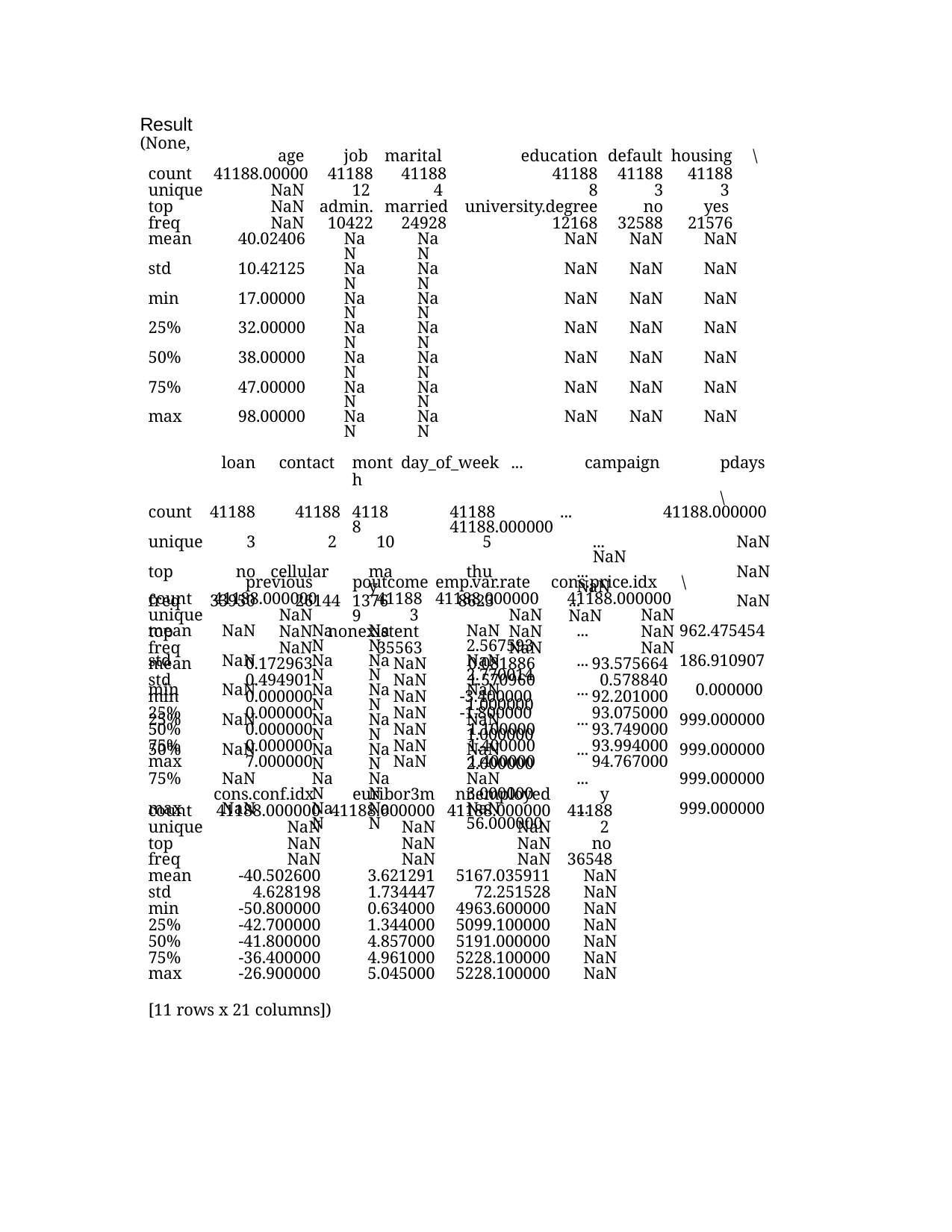

| Result (None, | age |  | job |  | marital |  | education | default | housing \ |
| --- | --- | --- | --- | --- | --- | --- | --- | --- | --- |
| count | 41188.00000 |  | 41188 |  | 41188 |  | 41188 | 41188 | 41188 |
| unique | NaN |  | 12 |  | 4 |  | 8 | 3 | 3 |
| top | NaN |  | admin. |  | married |  | university.degree | no | yes |
| freq | NaN |  | 10422 |  | 24928 |  | 12168 | 32588 | 21576 |
| mean | 40.02406 |  | NaN |  | NaN |  | NaN | NaN | NaN |
| std | 10.42125 |  | NaN |  | NaN |  | NaN | NaN | NaN |
| min | 17.00000 |  | NaN |  | NaN |  | NaN | NaN | NaN |
| 25% | 32.00000 |  | NaN |  | NaN |  | NaN | NaN | NaN |
| 50% | 38.00000 |  | NaN |  | NaN |  | NaN | NaN | NaN |
| 75% | 47.00000 |  | NaN |  | NaN |  | NaN | NaN | NaN |
| max | 98.00000 |  | NaN |  | NaN |  | NaN | NaN | NaN |
|  | loan | contact |  | month |  | day\_of\_week ... campaign |  |  | pdays \ |
| count | 41188 | 41188 |  | 41188 |  | 41188 ... 41188.000000 |  |  | 41188.000000 |
| unique | 3 | 2 |  | 10 |  | 5 ... NaN |  |  | NaN |
| top | no | cellular |  | may |  | thu ... NaN |  |  | NaN |
| freq | 33950 | 26144 |  | 13769 |  | 8623 ... NaN |  |  | NaN |
| mean | NaN | NaN |  | NaN |  | NaN ... 2.567593 |  |  | 962.475454 |
| std | NaN | NaN |  | NaN |  | NaN ... 2.770014 |  |  | 186.910907 |
| min | NaN | NaN |  | NaN |  | NaN ... 1.000000 |  |  | 0.000000 |
| 25% | NaN | NaN |  | NaN |  | NaN ... 1.000000 |  |  | 999.000000 |
| 50% | NaN | NaN |  | NaN |  | NaN ... 2.000000 |  |  | 999.000000 |
| 75% | NaN | NaN |  | NaN |  | NaN ... 3.000000 |  |  | 999.000000 |
| max | NaN | NaN |  | NaN |  | NaN ... 56.000000 |  |  | 999.000000 |
|  | previous | poutcome | emp.var.rate | cons.price.idx \ |
| --- | --- | --- | --- | --- |
| count | 41188.000000 | 41188 | 41188.000000 | 41188.000000 |
| unique | NaN | 3 | NaN | NaN |
| top | NaN | nonexistent | NaN | NaN |
| freq | NaN | 35563 | NaN | NaN |
| mean | 0.172963 | NaN | 0.081886 | 93.575664 |
| std | 0.494901 | NaN | 1.570960 | 0.578840 |
| min | 0.000000 | NaN | -3.400000 | 92.201000 |
| 25% | 0.000000 | NaN | -1.800000 | 93.075000 |
| 50% | 0.000000 | NaN | 1.100000 | 93.749000 |
| 75% | 0.000000 | NaN | 1.400000 | 93.994000 |
| max | 7.000000 | NaN | 1.400000 | 94.767000 |
|  | cons.conf.idx | euribor3m | nr.employed | y |
| count | 41188.000000 | 41188.000000 | 41188.000000 | 41188 |
| unique | NaN | NaN | NaN | 2 |
| top | NaN | NaN | NaN | no |
| freq | NaN | NaN | NaN | 36548 |
| mean | -40.502600 | 3.621291 | 5167.035911 | NaN |
| std | 4.628198 | 1.734447 | 72.251528 | NaN |
| min | -50.800000 | 0.634000 | 4963.600000 | NaN |
| 25% | -42.700000 | 1.344000 | 5099.100000 | NaN |
| 50% | -41.800000 | 4.857000 | 5191.000000 | NaN |
| 75% | -36.400000 | 4.961000 | 5228.100000 | NaN |
| max | -26.900000 | 5.045000 | 5228.100000 | NaN |
[11 rows x 21 columns])